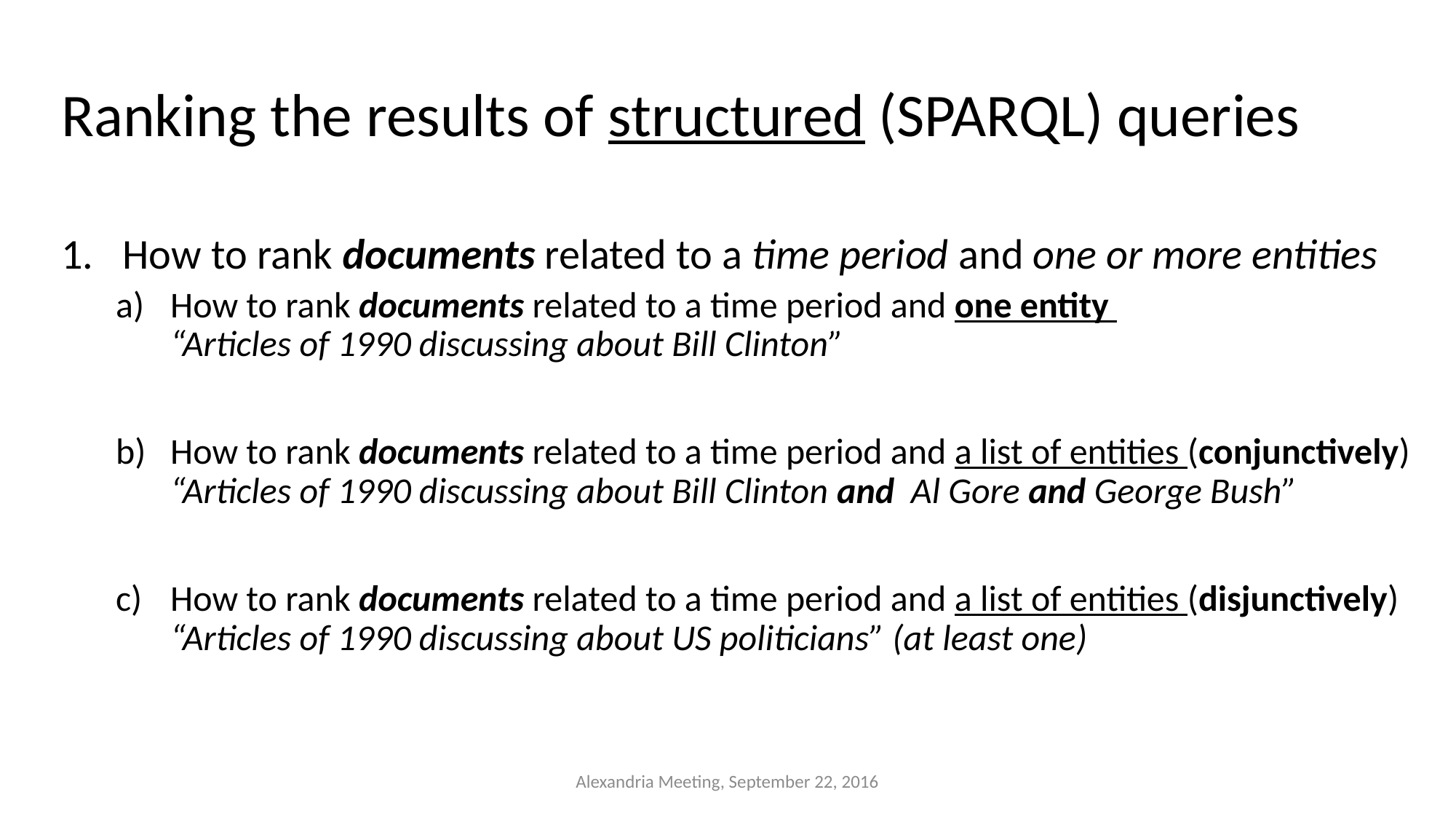

# Ranking the results of structured (SPARQL) queries
How to rank documents related to a time period and one or more entities
How to rank documents related to a time period and one entity
“Articles of 1990 discussing about Bill Clinton”

How to rank documents related to a time period and a list of entities (conjunctively)
“Articles of 1990 discussing about Bill Clinton and  Al Gore and George Bush”

How to rank documents related to a time period and a list of entities (disjunctively)
“Articles of 1990 discussing about US politicians” (at least one)

Alexandria Meeting, September 22, 2016